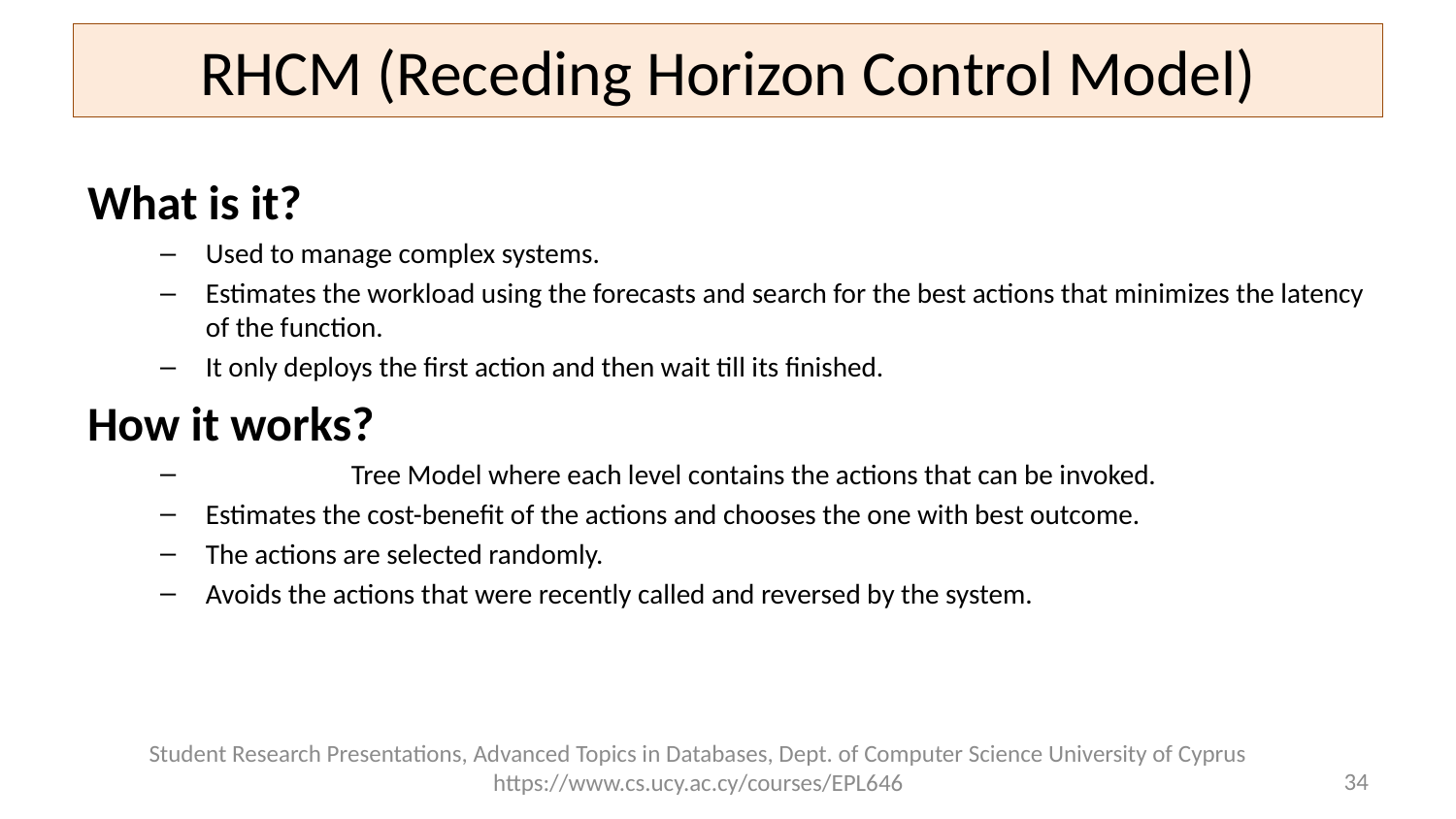

# RHCM (Receding Horizon Control Model)
What is it?
Used to manage complex systems.
Estimates the workload using the forecasts and search for the best actions that minimizes the latency of the function.
It only deploys the first action and then wait till its finished.
How it works?
	Tree Model where each level contains the actions that can be invoked.
Estimates the cost-benefit of the actions and chooses the one with best outcome.
The actions are selected randomly.
Avoids the actions that were recently called and reversed by the system.

Student Research Presentations, Advanced Topics in Databases, Dept. of Computer Science University of Cyprus https://www.cs.ucy.ac.cy/courses/EPL646
34